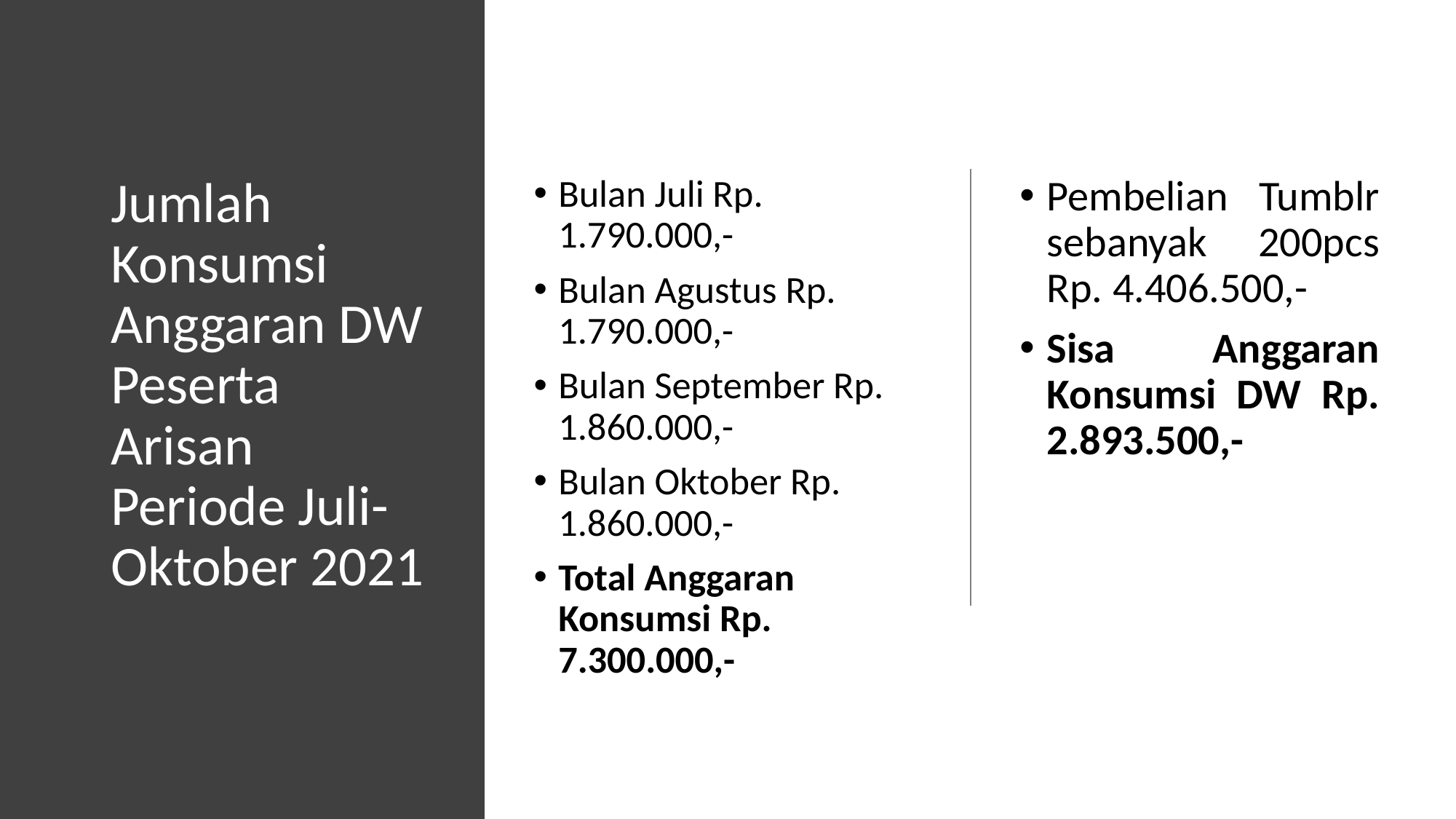

# Jumlah Konsumsi Anggaran DW Peserta Arisan Periode Juli-Oktober 2021
Bulan Juli Rp. 1.790.000,-
Bulan Agustus Rp. 1.790.000,-
Bulan September Rp. 1.860.000,-
Bulan Oktober Rp. 1.860.000,-
Total Anggaran Konsumsi Rp. 7.300.000,-

Pembelian Tumblr sebanyak 200pcs Rp. 4.406.500,-
Sisa Anggaran Konsumsi DW Rp. 2.893.500,-